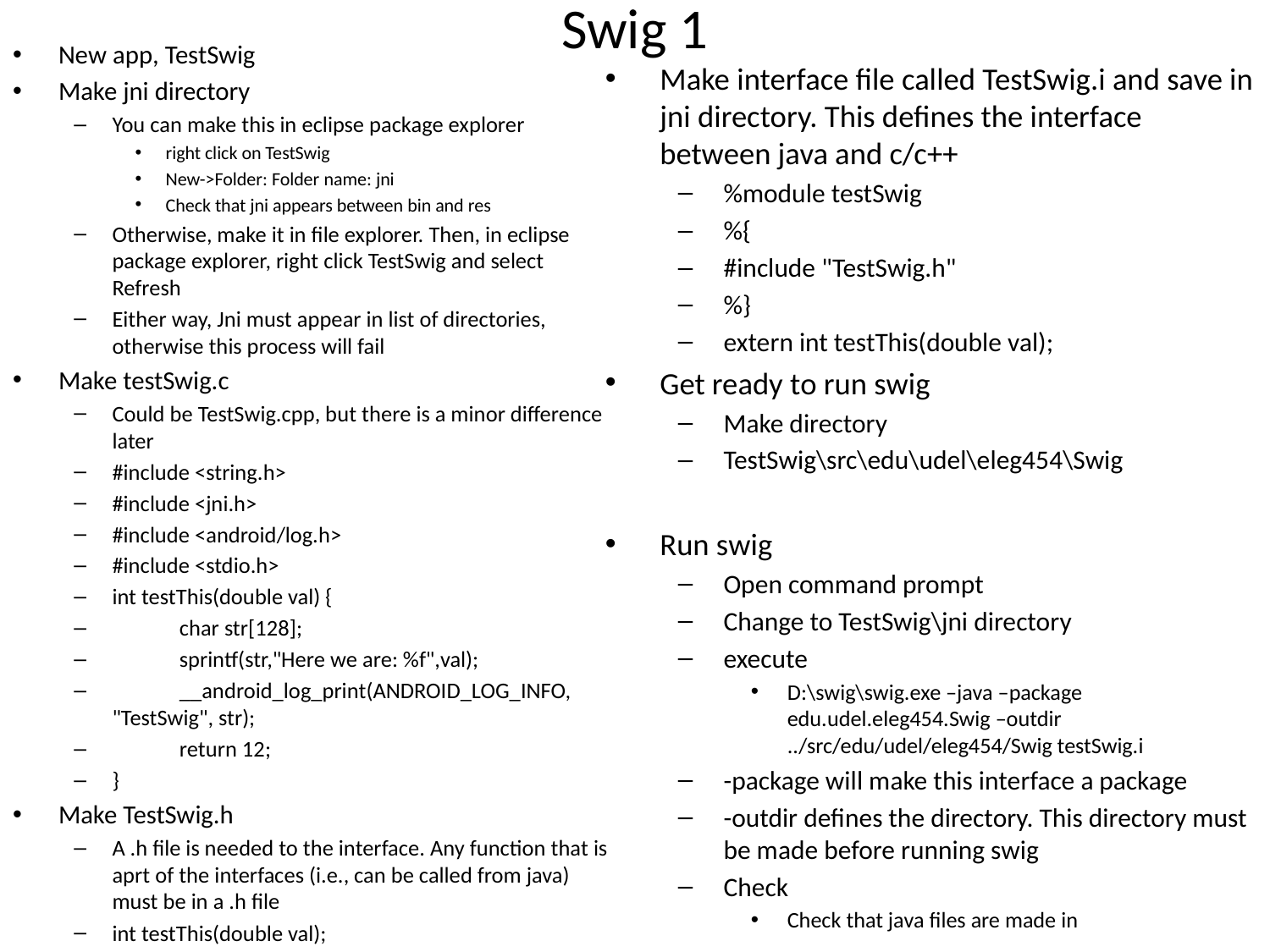

# Swig 1
New app, TestSwig
Make jni directory
You can make this in eclipse package explorer
right click on TestSwig
New->Folder: Folder name: jni
Check that jni appears between bin and res
Otherwise, make it in file explorer. Then, in eclipse package explorer, right click TestSwig and select Refresh
Either way, Jni must appear in list of directories, otherwise this process will fail
Make testSwig.c
Could be TestSwig.cpp, but there is a minor difference later
#include <string.h>
#include <jni.h>
#include <android/log.h>
#include <stdio.h>
int testThis(double val) {
	char str[128];
	sprintf(str,"Here we are: %f",val);
	__android_log_print(ANDROID_LOG_INFO, "TestSwig", str);
	return 12;
}
Make TestSwig.h
A .h file is needed to the interface. Any function that is aprt of the interfaces (i.e., can be called from java) must be in a .h file
int testThis(double val);

Make interface file called TestSwig.i and save in jni directory. This defines the interface between java and c/c++
%module testSwig
%{
#include "TestSwig.h"
%}
extern int testThis(double val);
Get ready to run swig
Make directory
TestSwig\src\edu\udel\eleg454\Swig

Run swig
Open command prompt
Change to TestSwig\jni directory
execute
D:\swig\swig.exe –java –package edu.udel.eleg454.Swig –outdir ../src/edu/udel/eleg454/Swig testSwig.i
-package will make this interface a package
-outdir defines the directory. This directory must be made before running swig
Check
Check that java files are made in